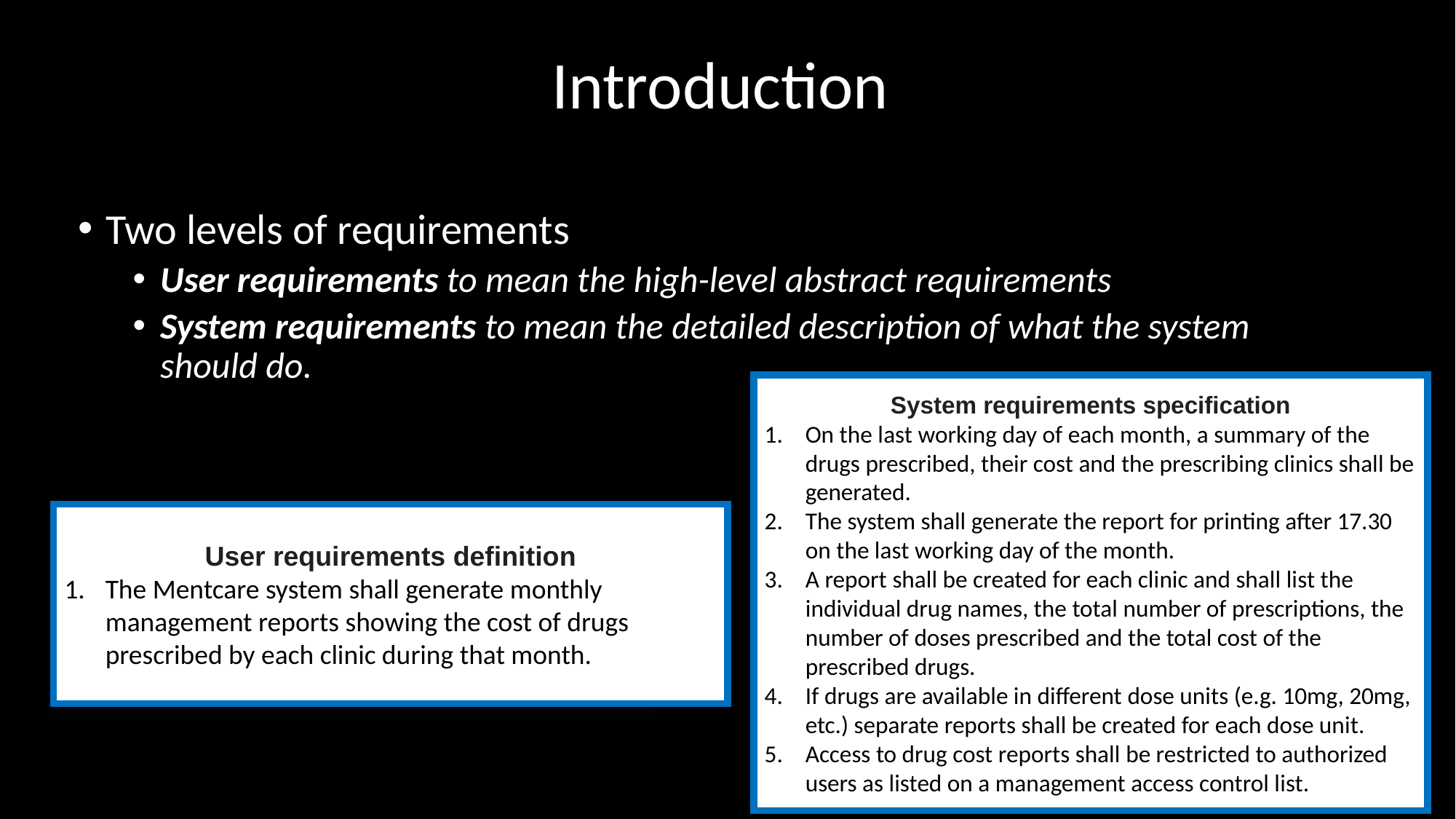

# Introduction
Two levels of requirements
User requirements to mean the high-level abstract requirements
System requirements to mean the detailed description of what the system should do.
System requirements specification
On the last working day of each month, a summary of the drugs prescribed, their cost and the prescribing clinics shall be generated.
The system shall generate the report for printing after 17.30 on the last working day of the month.
A report shall be created for each clinic and shall list the individual drug names, the total number of prescriptions, the number of doses prescribed and the total cost of the prescribed drugs.
If drugs are available in different dose units (e.g. 10mg, 20mg, etc.) separate reports shall be created for each dose unit.
Access to drug cost reports shall be restricted to authorized users as listed on a management access control list.
User requirements definition
The Mentcare system shall generate monthly management reports showing the cost of drugs prescribed by each clinic during that month.